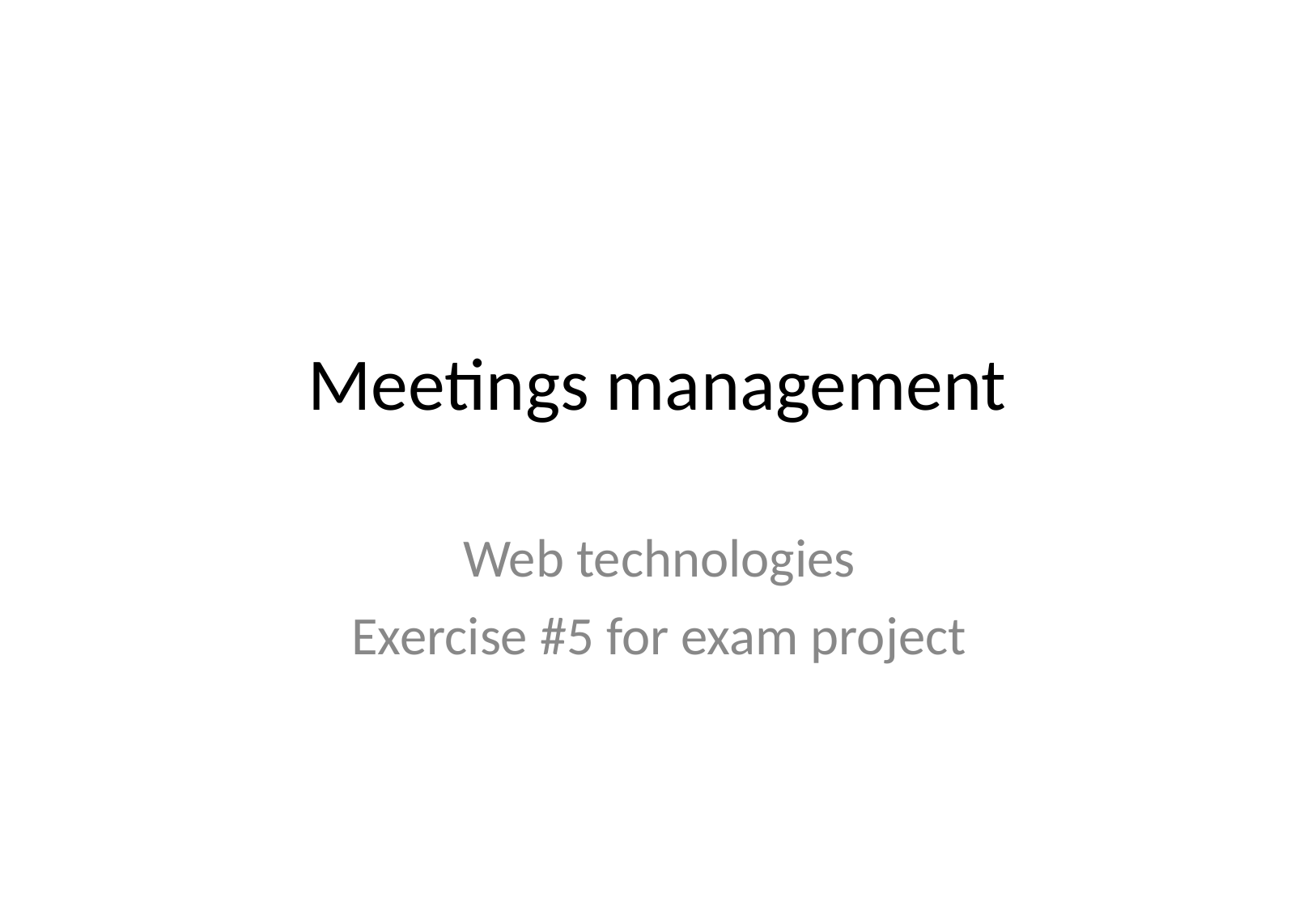

# Meetings management
Web technologies
Exercise #5 for exam project